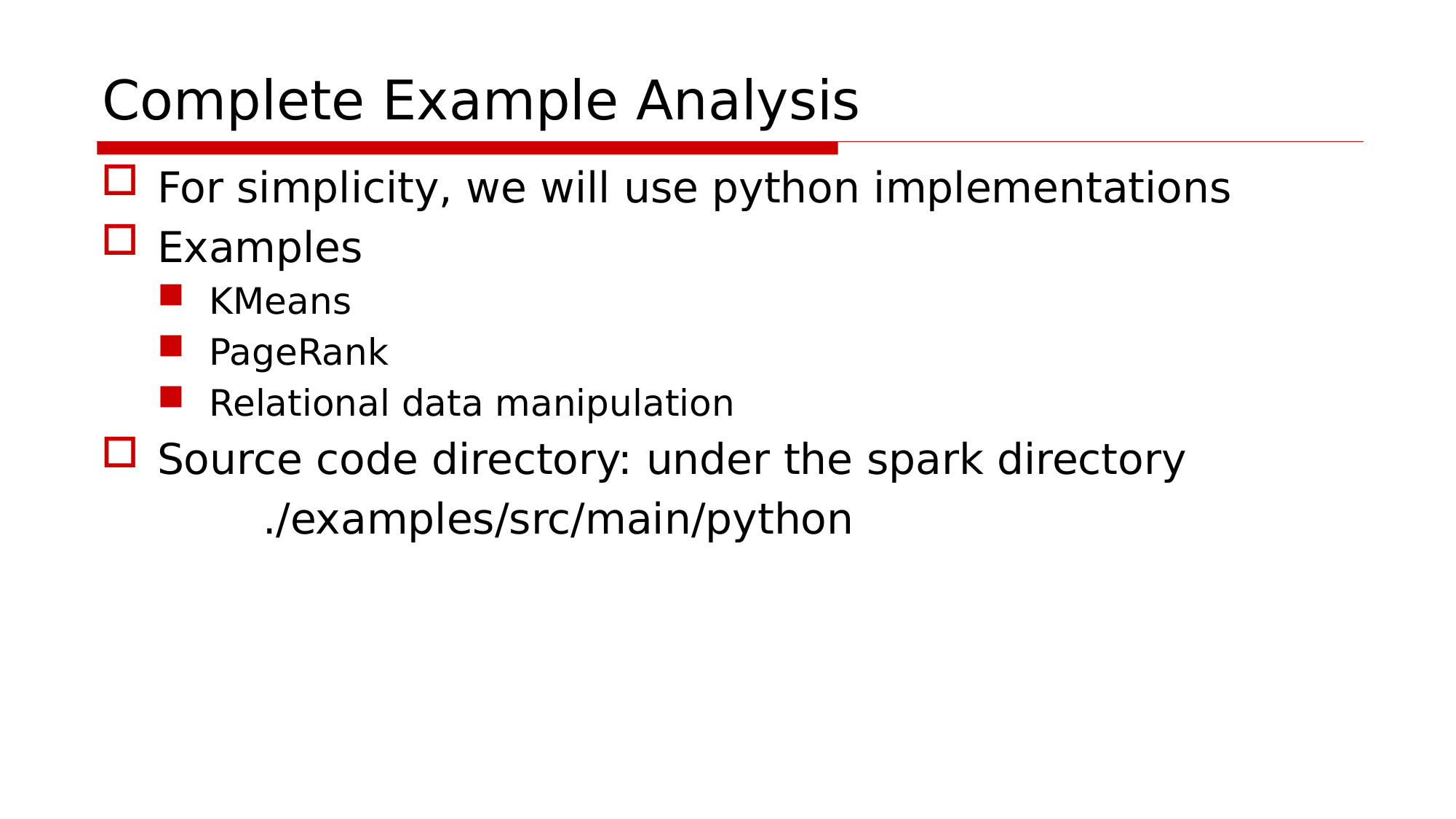

# Complete Example Analysis
For simplicity, we will use python implementations
Examples
KMeans
PageRank
Relational data manipulation
Source code directory: under the spark directory
            ./examples/src/main/python